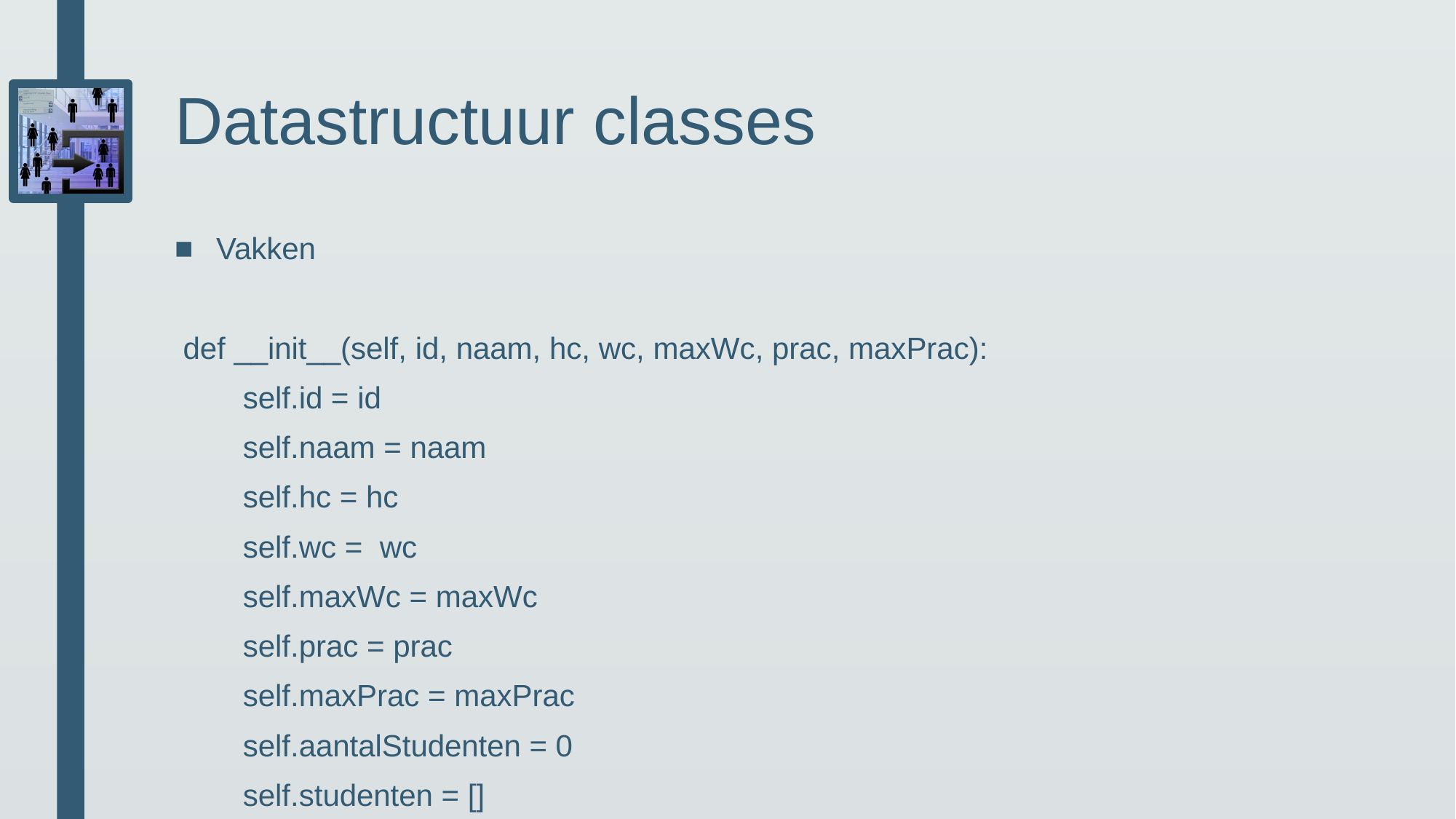

# Datastructuur classes
Vakken

 def __init__(self, id, naam, hc, wc, maxWc, prac, maxPrac):
        self.id = id
        self.naam = naam
        self.hc = hc
        self.wc =  wc
        self.maxWc = maxWc
        self.prac = prac
        self.maxPrac = maxPrac
        self.aantalStudenten = 0
        self.studenten = []